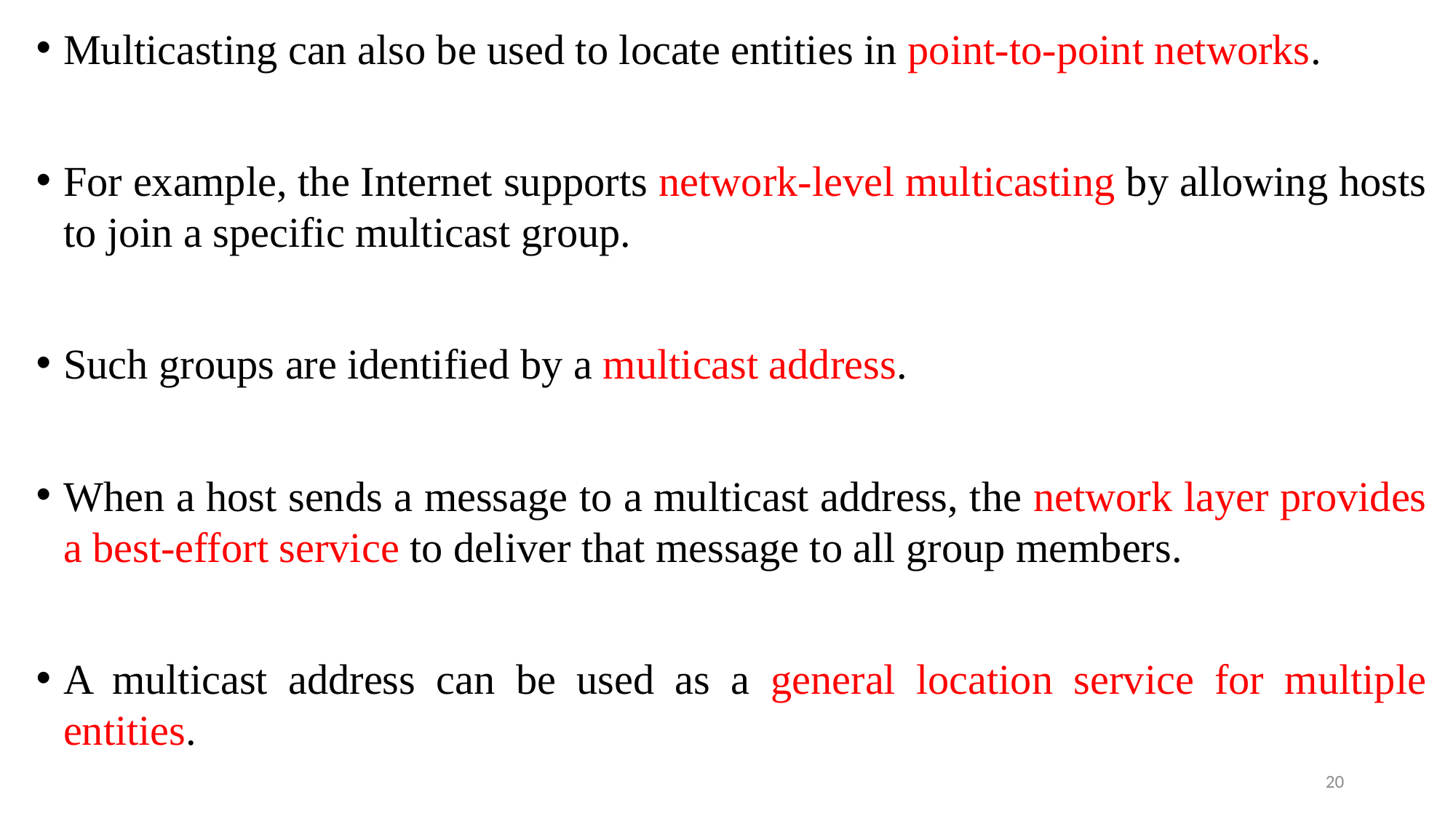

Multicasting can also be used to locate entities in point-to-point networks.

For example, the Internet supports network-level multicasting by allowing hosts to join a specific multicast group.

Such groups are identified by a multicast address.

When a host sends a message to a multicast address, the network layer provides a best-effort service to deliver that message to all group members.

A multicast address can be used as a general location service for multiple entities.
20